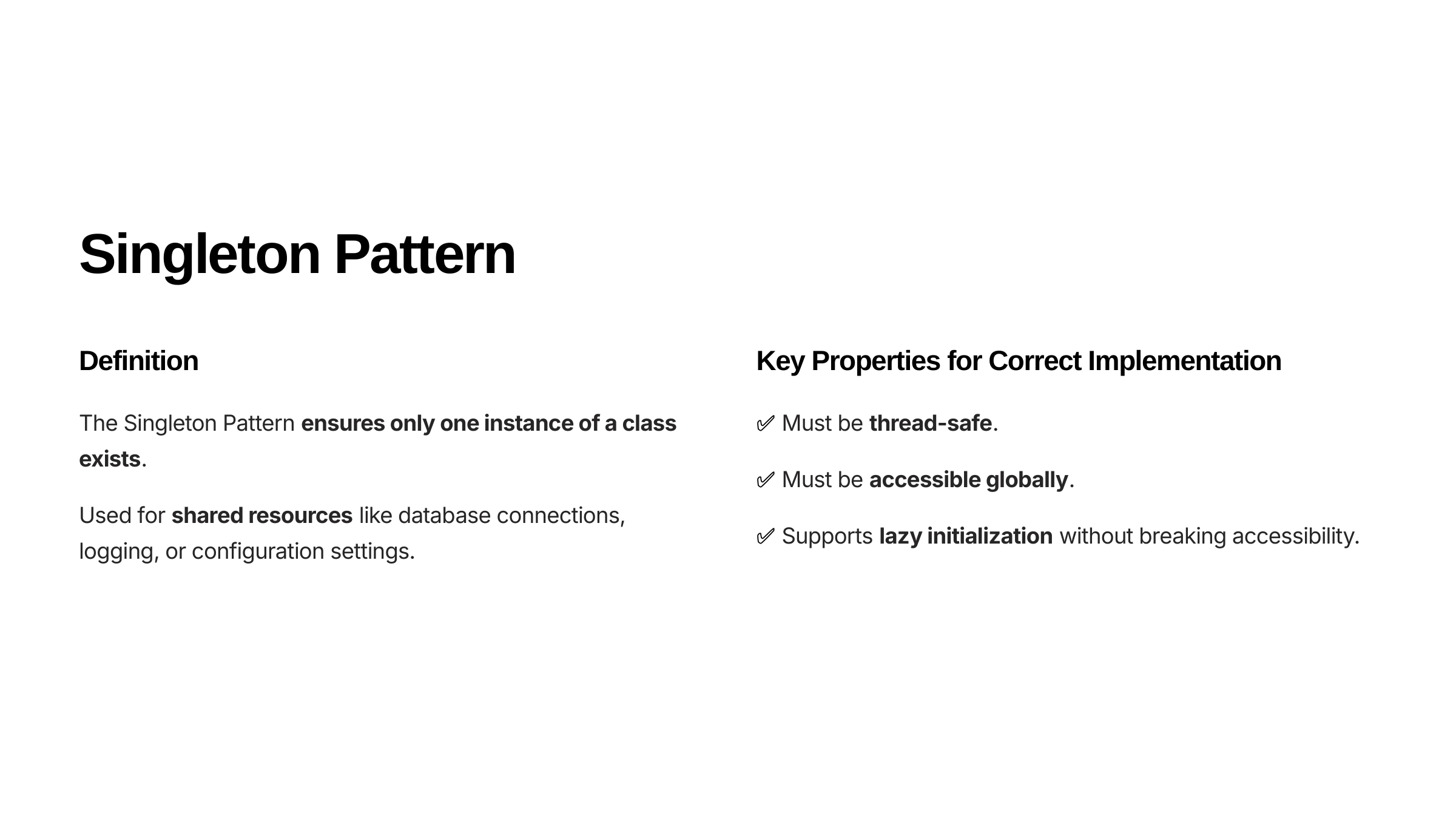

Singleton Pattern
Definition
Key Properties for Correct Implementation
The Singleton Pattern ensures only one instance of a class exists.
✅ Must be thread-safe.
✅ Must be accessible globally.
Used for shared resources like database connections, logging, or configuration settings.
✅ Supports lazy initialization without breaking accessibility.